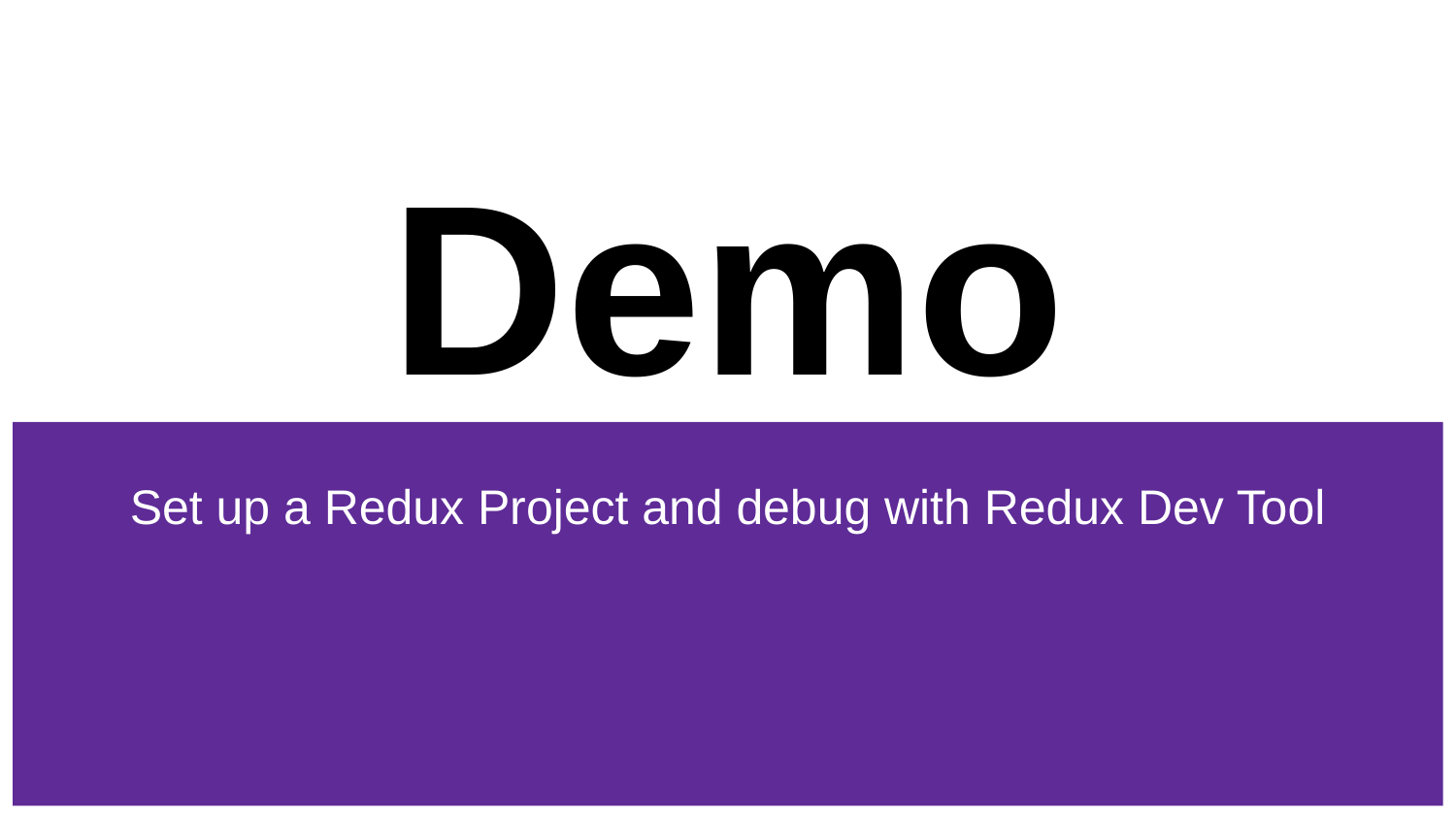

# Demo
Set up a Redux Project and debug with Redux Dev Tool